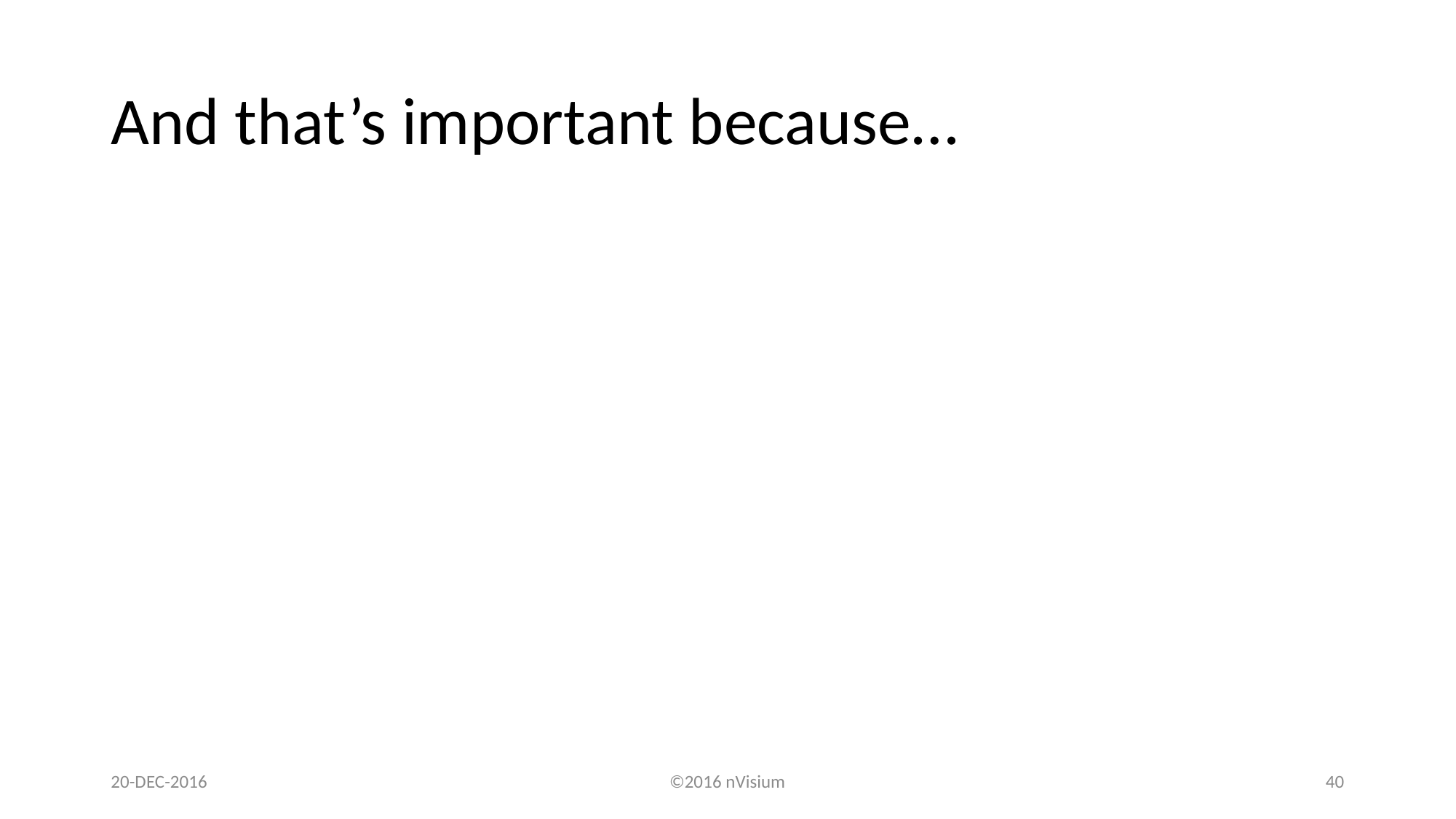

# And that’s important because…

20-DEC-2016
©2016 nVisium
40